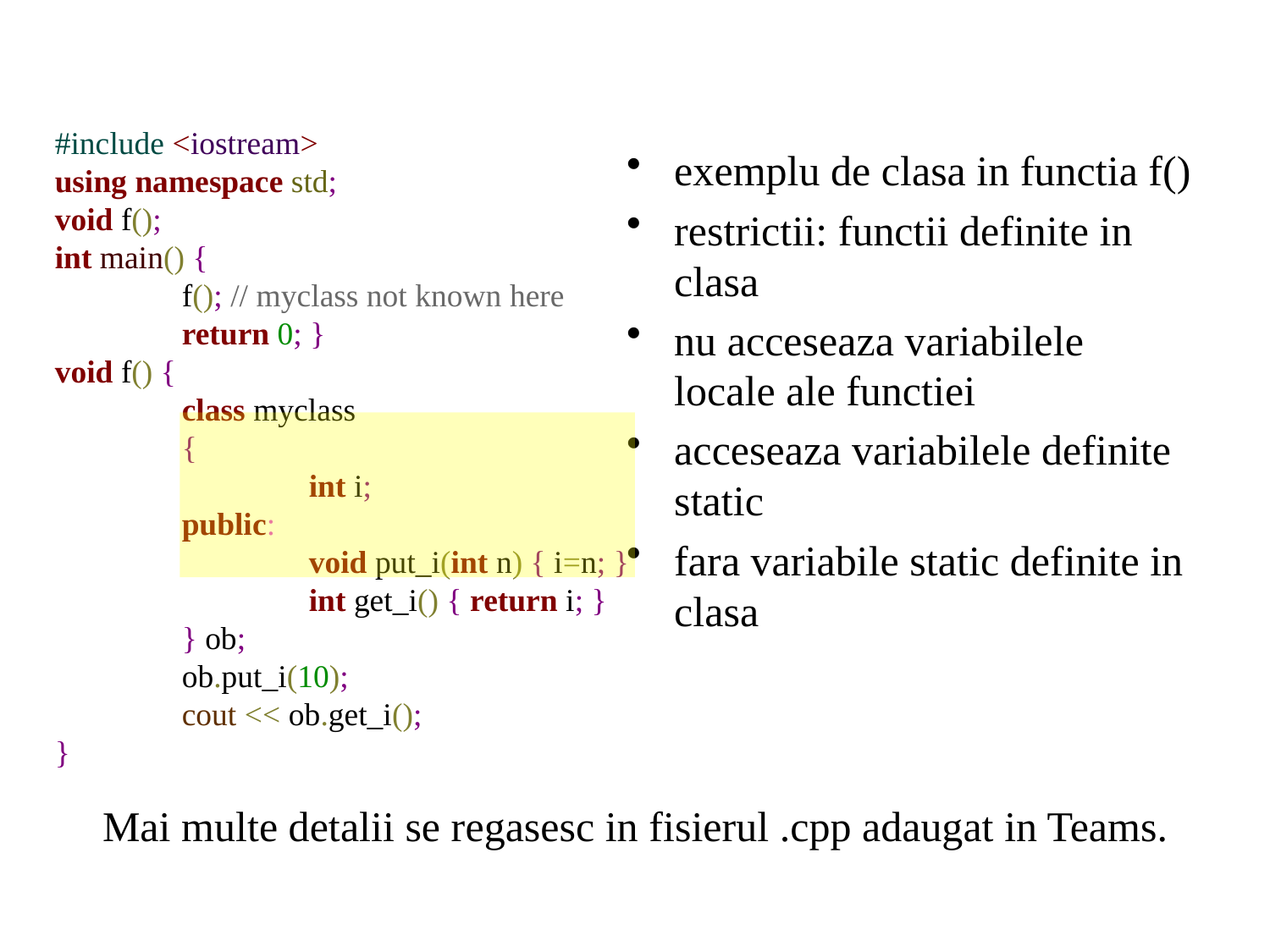

#include <iostream>
using namespace std;
void f();
int main() {
	f(); // myclass not known here
	return 0; }
void f() {
	class myclass
	{
		int i;
	public:
		void put_i(int n) { i=n; }
		int get_i() { return i; }
	} ob;
	ob.put_i(10);
	cout << ob.get_i();
}

exemplu de clasa in functia f()
restrictii: functii definite in clasa
nu acceseaza variabilele locale ale functiei
acceseaza variabilele definite static
fara variabile static definite in clasa
Mai multe detalii se regasesc in fisierul .cpp adaugat in Teams.